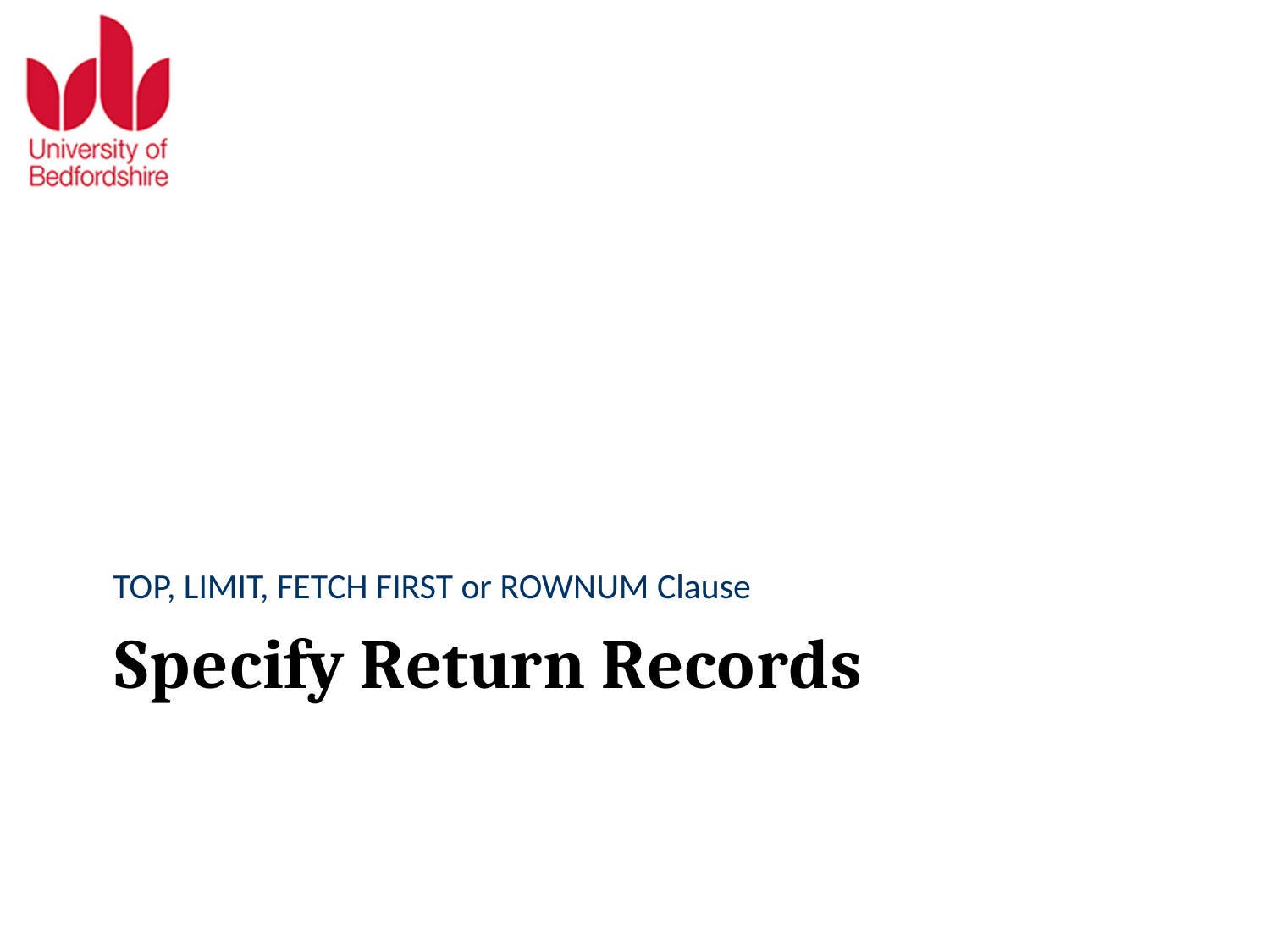

TOP, LIMIT, FETCH FIRST or ROWNUM Clause
# Specify Return Records